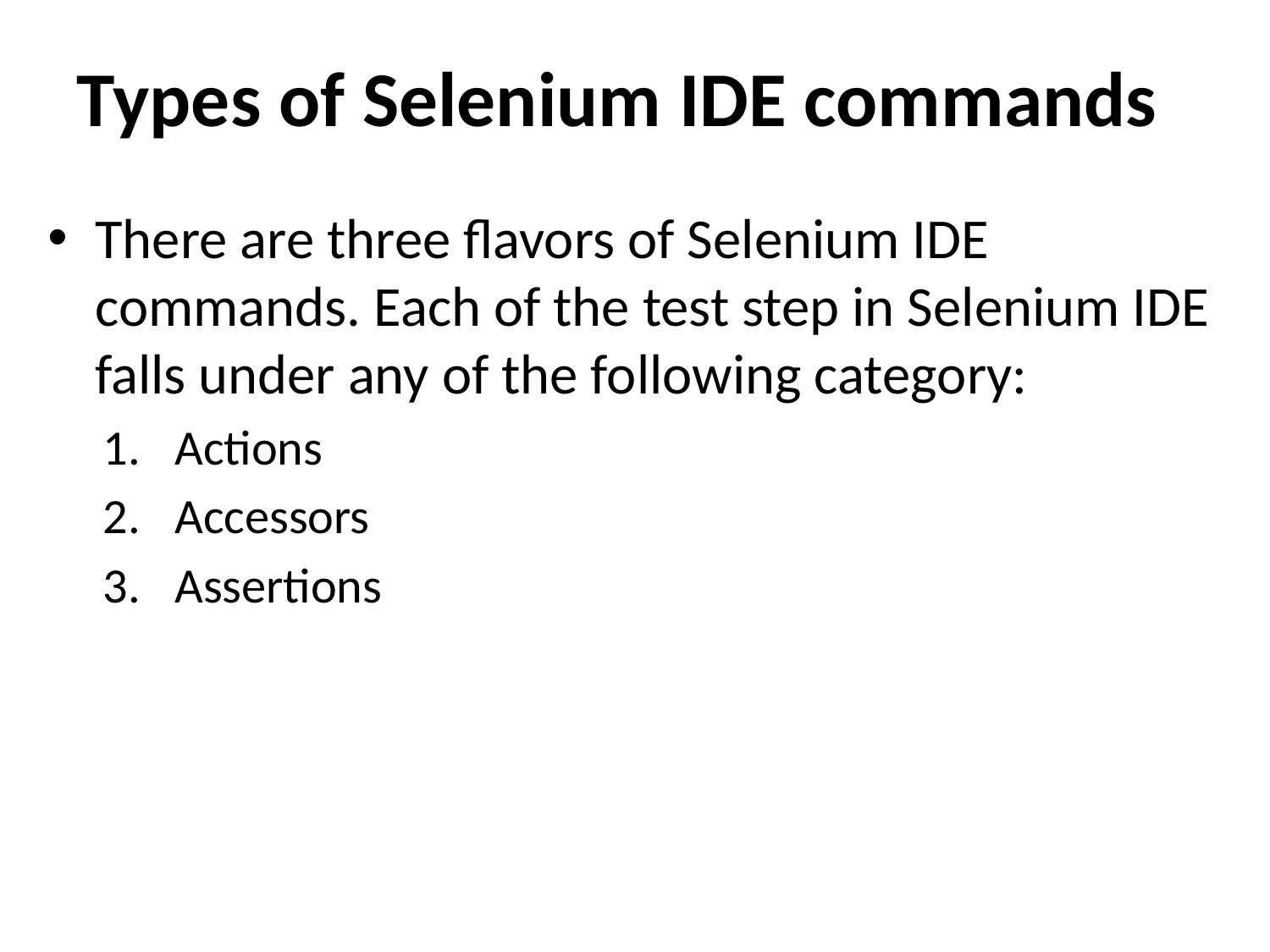

# Types of Selenium IDE commands
There are three flavors of Selenium IDE commands. Each of the test step in Selenium IDE falls under any of the following category:
Actions
Accessors
Assertions